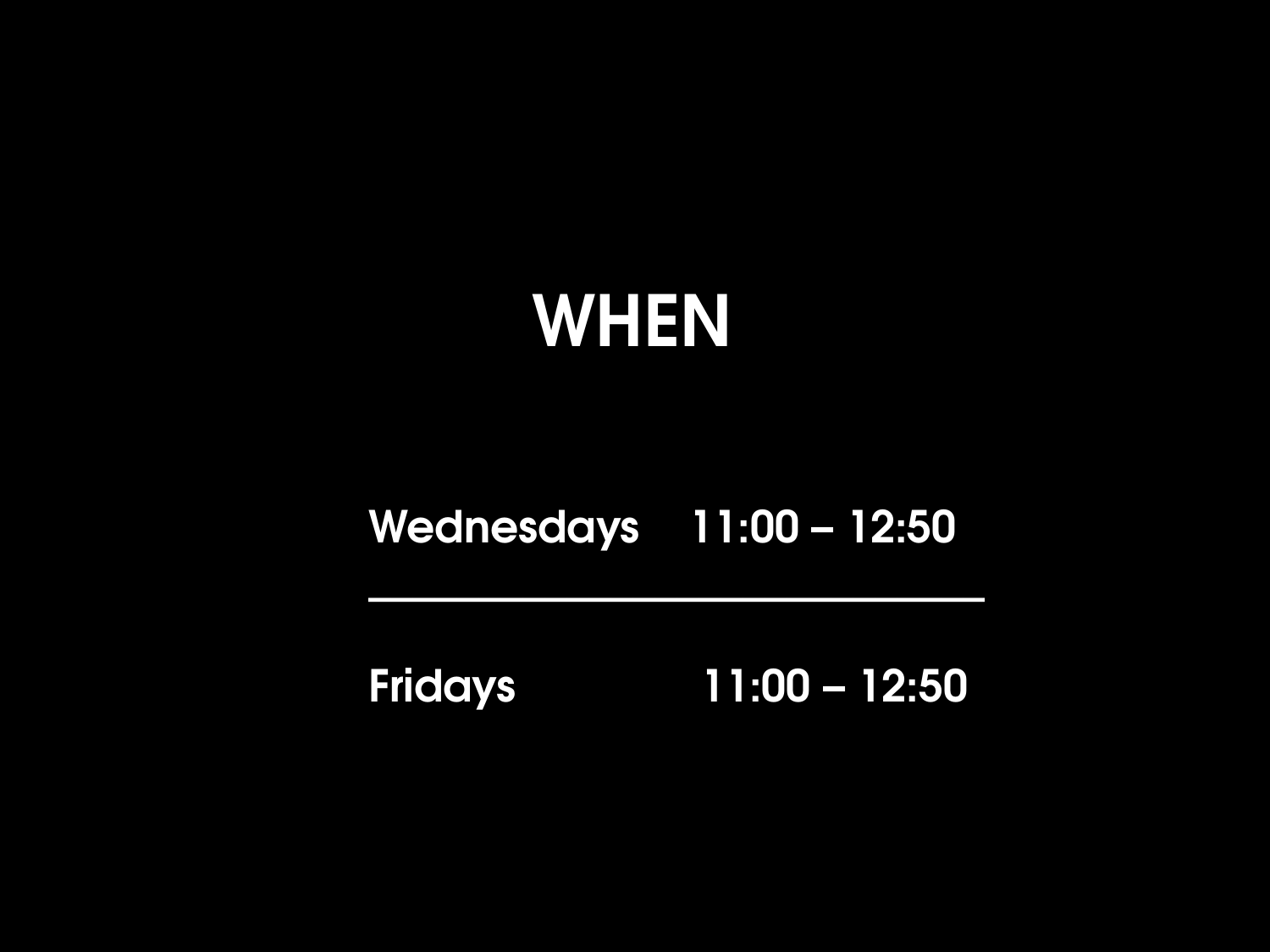

# WHEN
Wednesdays    11:00 – 12:50
____________________________

Fridays               11:00 – 12:50